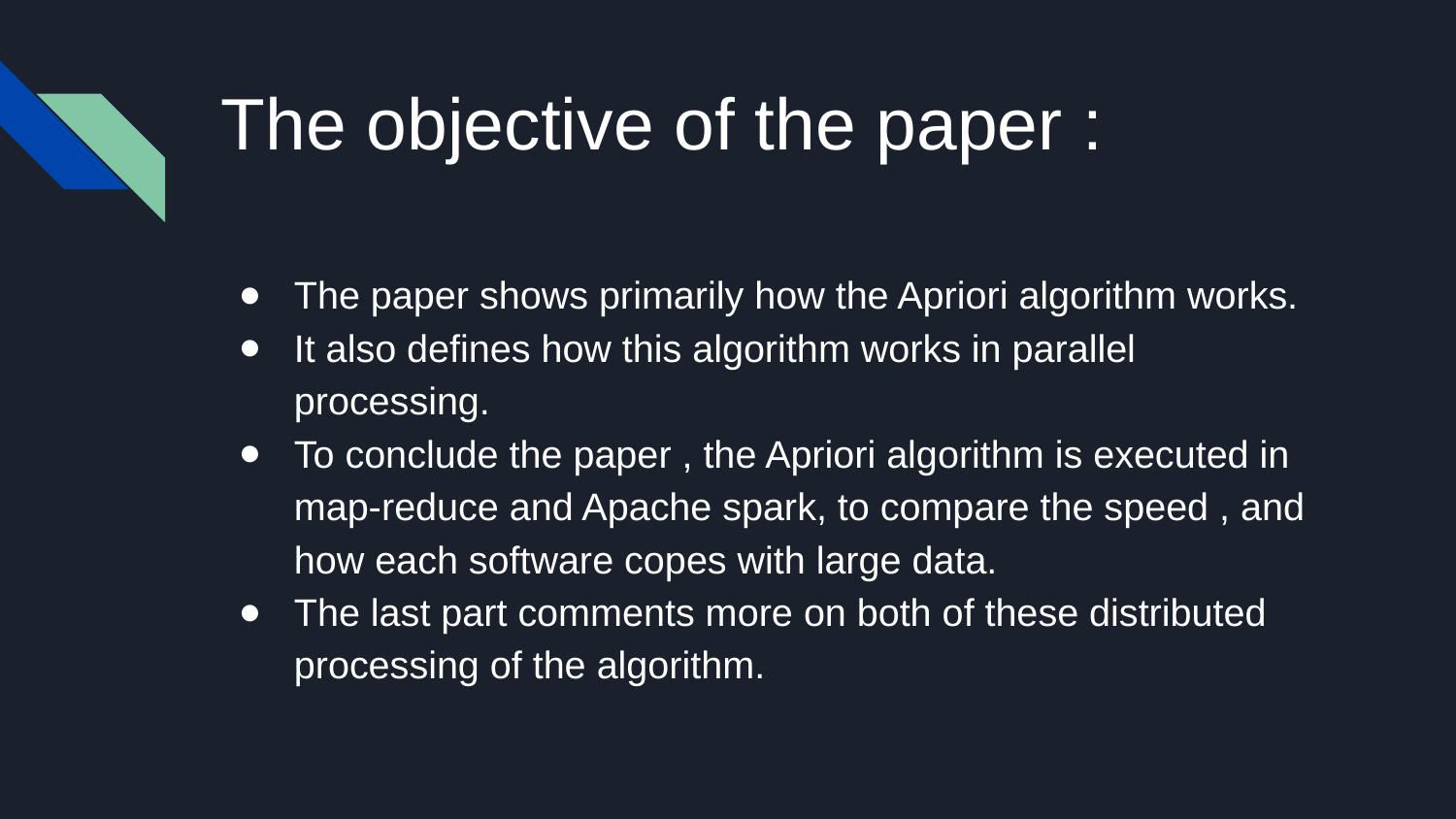

# The objective of the paper :

The paper shows primarily how the Apriori algorithm works.
It also defines how this algorithm works in parallel processing.
To conclude the paper , the Apriori algorithm is executed in map-reduce and Apache spark, to compare the speed , and how each software copes with large data.
The last part comments more on both of these distributed processing of the algorithm.